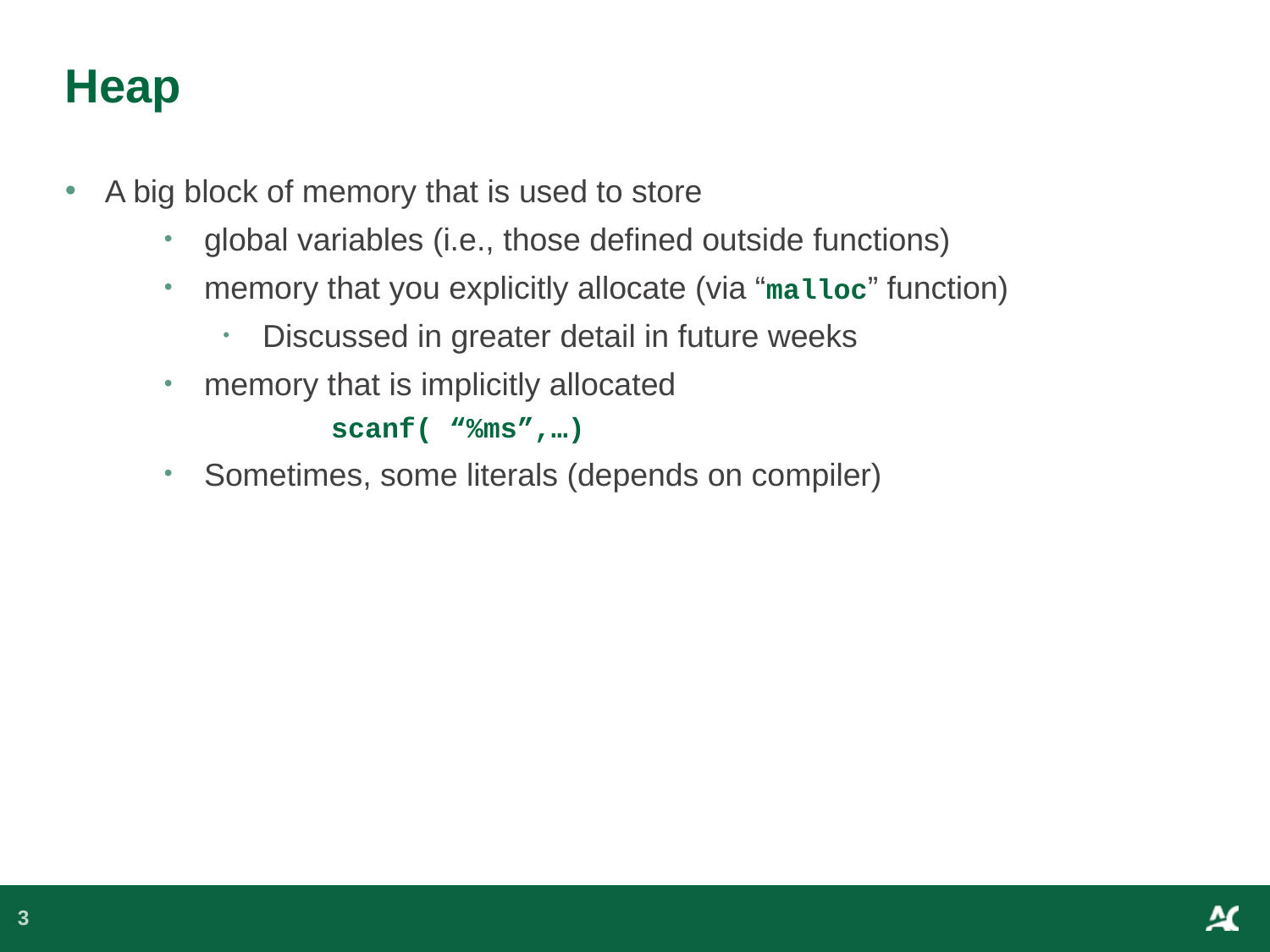

# Heap
A big block of memory that is used to store
global variables (i.e., those defined outside functions)
memory that you explicitly allocate (via “malloc” function)
Discussed in greater detail in future weeks
memory that is implicitly allocated
	scanf( “%ms”,…)
Sometimes, some literals (depends on compiler)
3